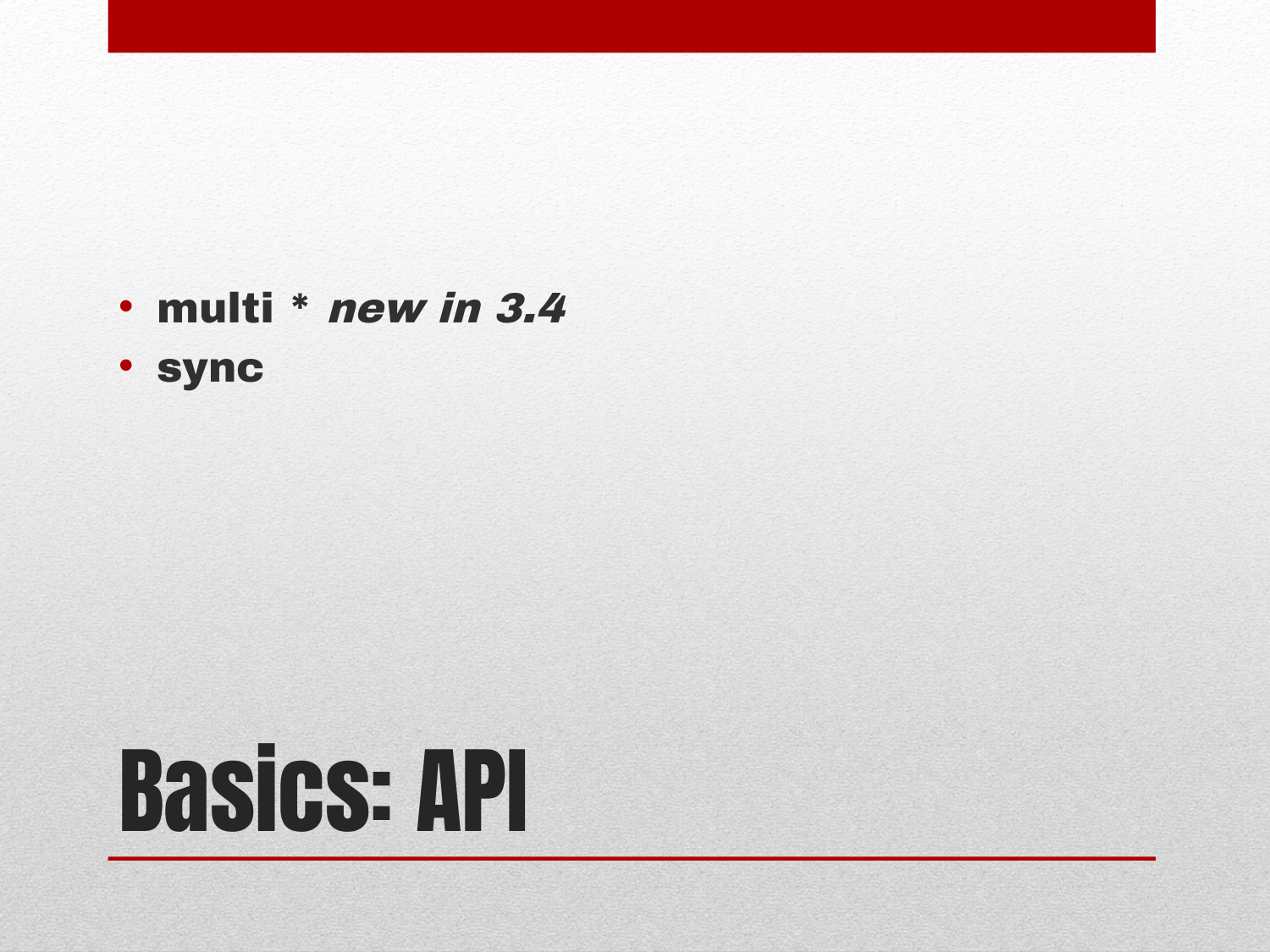

multi * new in 3.4
sync

# Basics: API